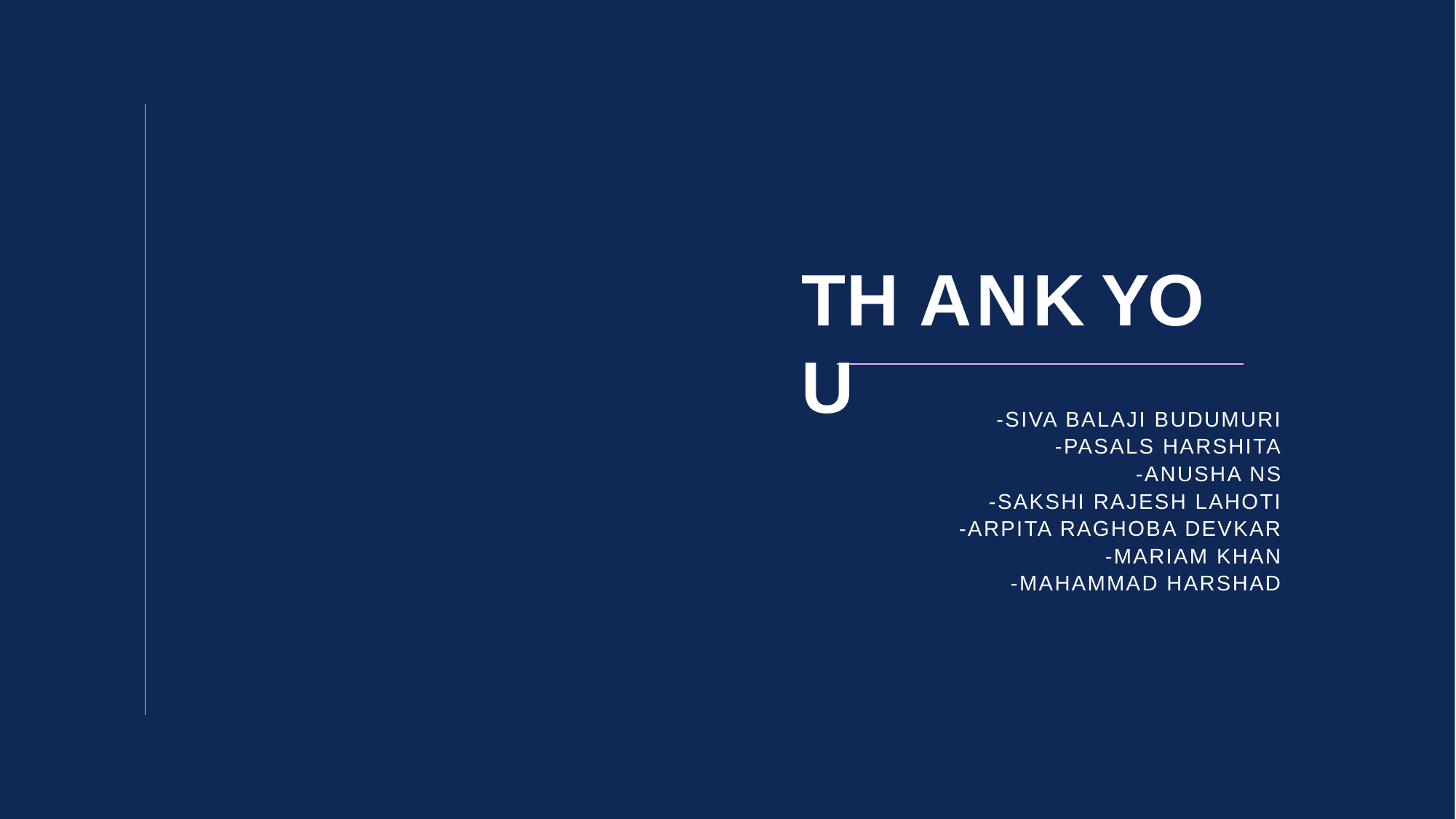

# TH ANK YO U

-SIVA BALAJI BUDUMURI
-PASALS HARSHITA
-ANUSHA NS
-SAKSHI RAJESH LAHOTI
-ARPITA RAGHOBA DEVKAR
-MARIAM KHAN
-MAHAMMAD HARSHAD